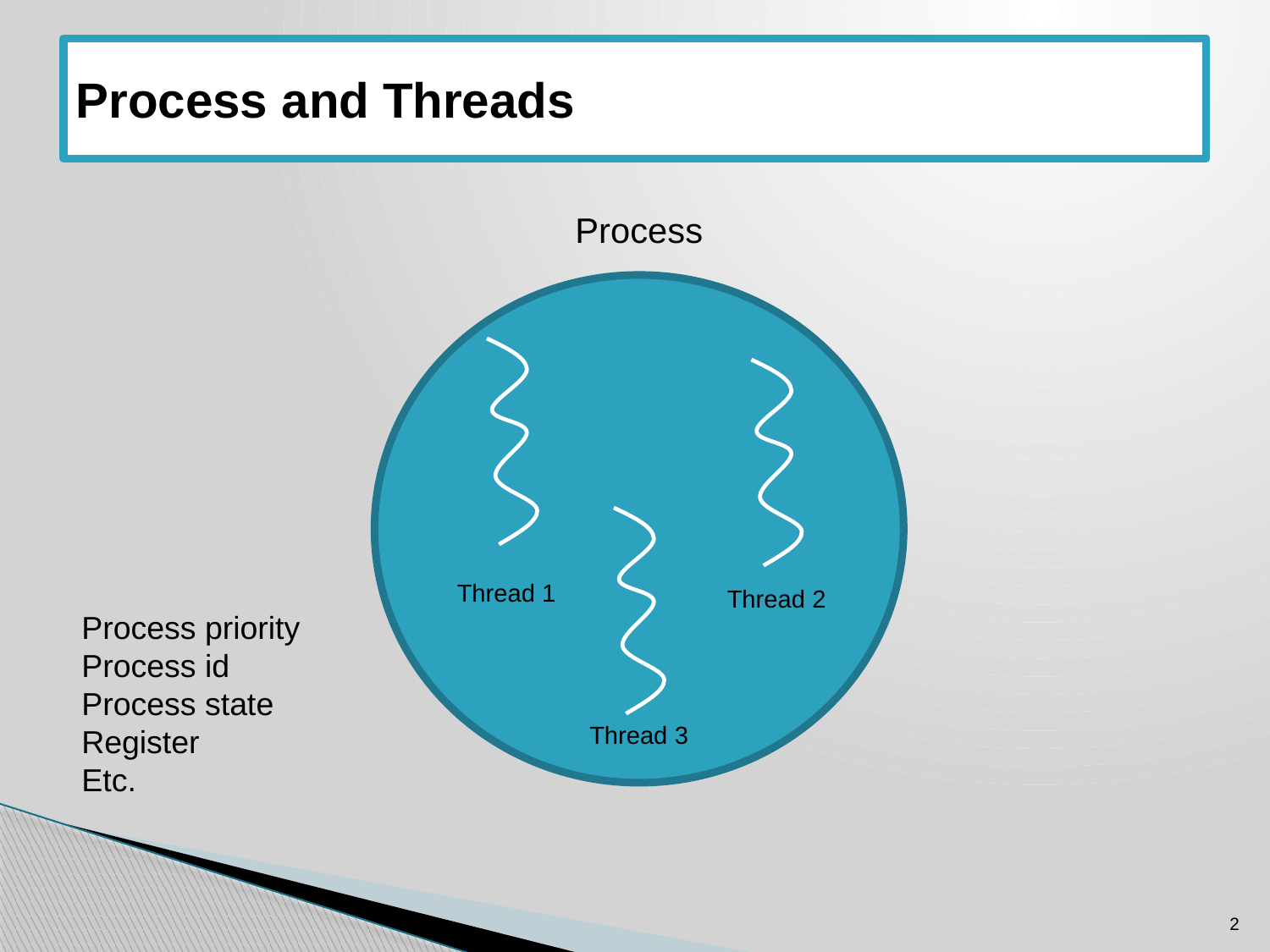

# Process and Threads
Process

Thread 1
Thread 2
Process priority
Process id
Process state
Register
Etc.
Thread 3
2